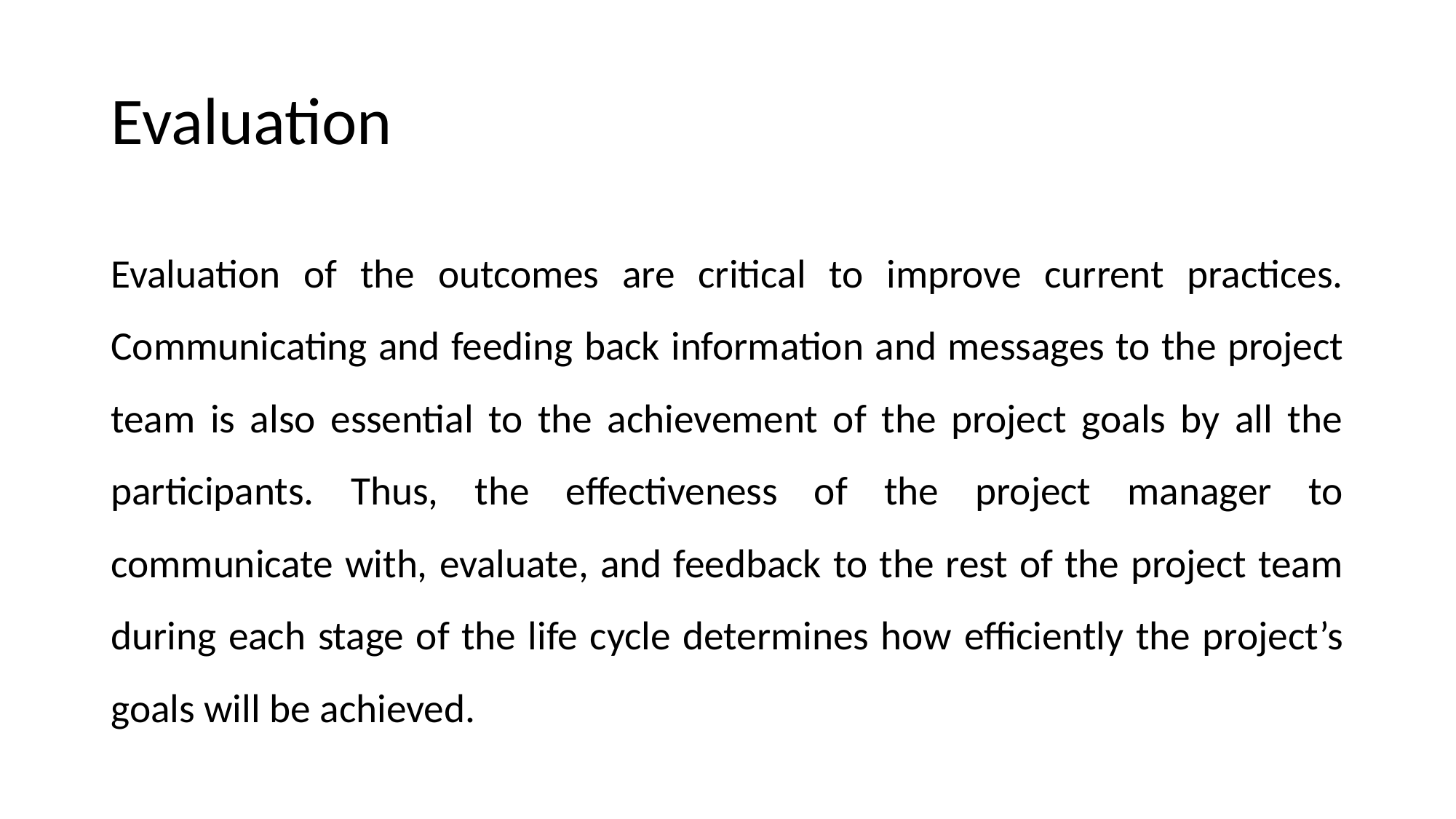

# Evaluation
Evaluation of the outcomes are critical to improve current practices. Communicating and feeding back information and messages to the project team is also essential to the achievement of the project goals by all the participants. Thus, the effectiveness of the project manager to communicate with, evaluate, and feedback to the rest of the project team during each stage of the life cycle determines how efficiently the project’s goals will be achieved.